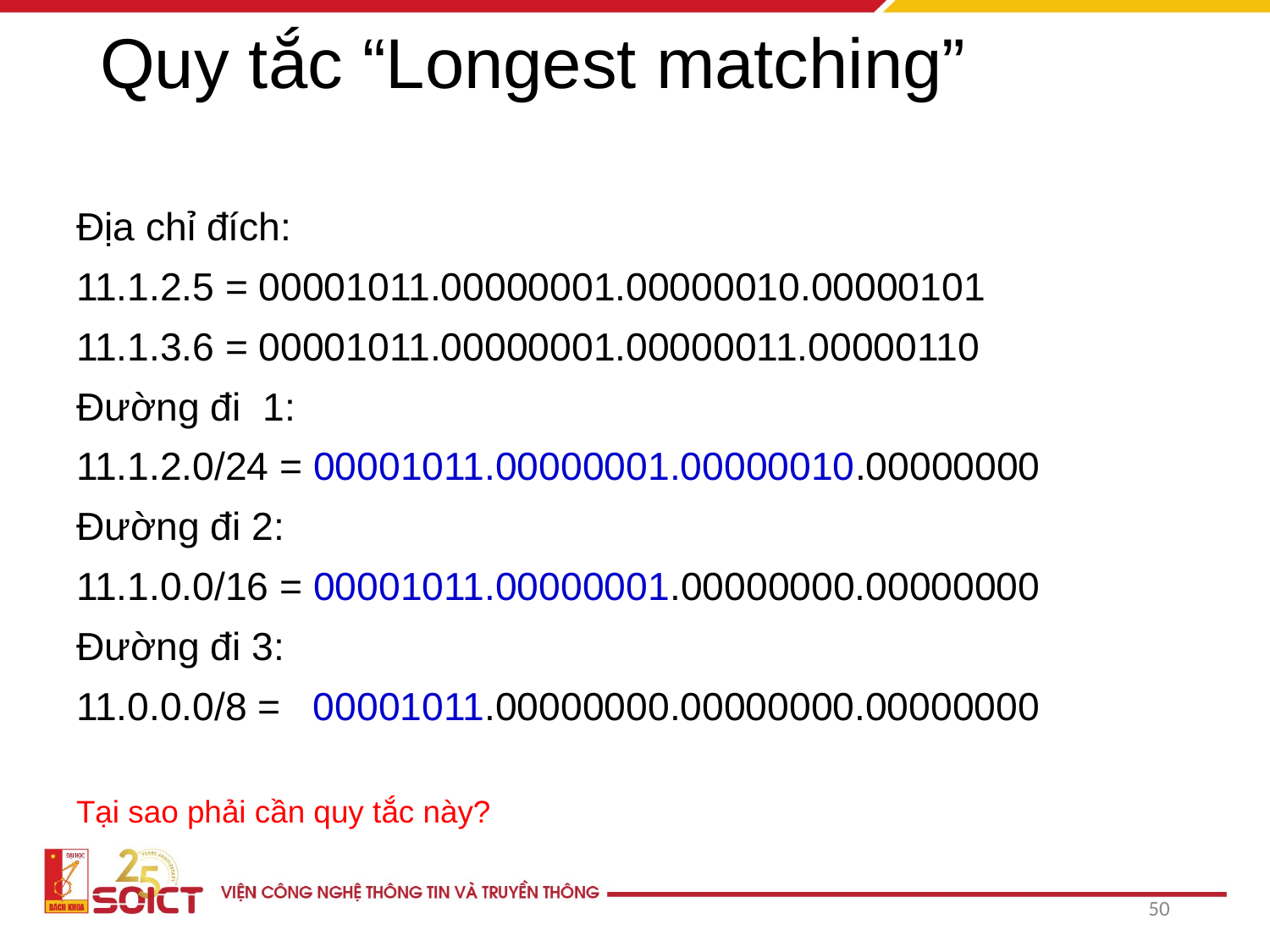

# Quy tắc “Longest matching”
Địa chỉ đích:
11.1.2.5 = 00001011.00000001.00000010.00000101
11.1.3.6 = 00001011.00000001.00000011.00000110
Đường đi  1:
11.1.2.0/24 = 00001011.00000001.00000010.00000000
Đường đi 2:
11.1.0.0/16 = 00001011.00000001.00000000.00000000
Đường đi 3:
11.0.0.0/8 =   00001011.00000000.00000000.00000000

Tại sao phải cần quy tắc này?
50